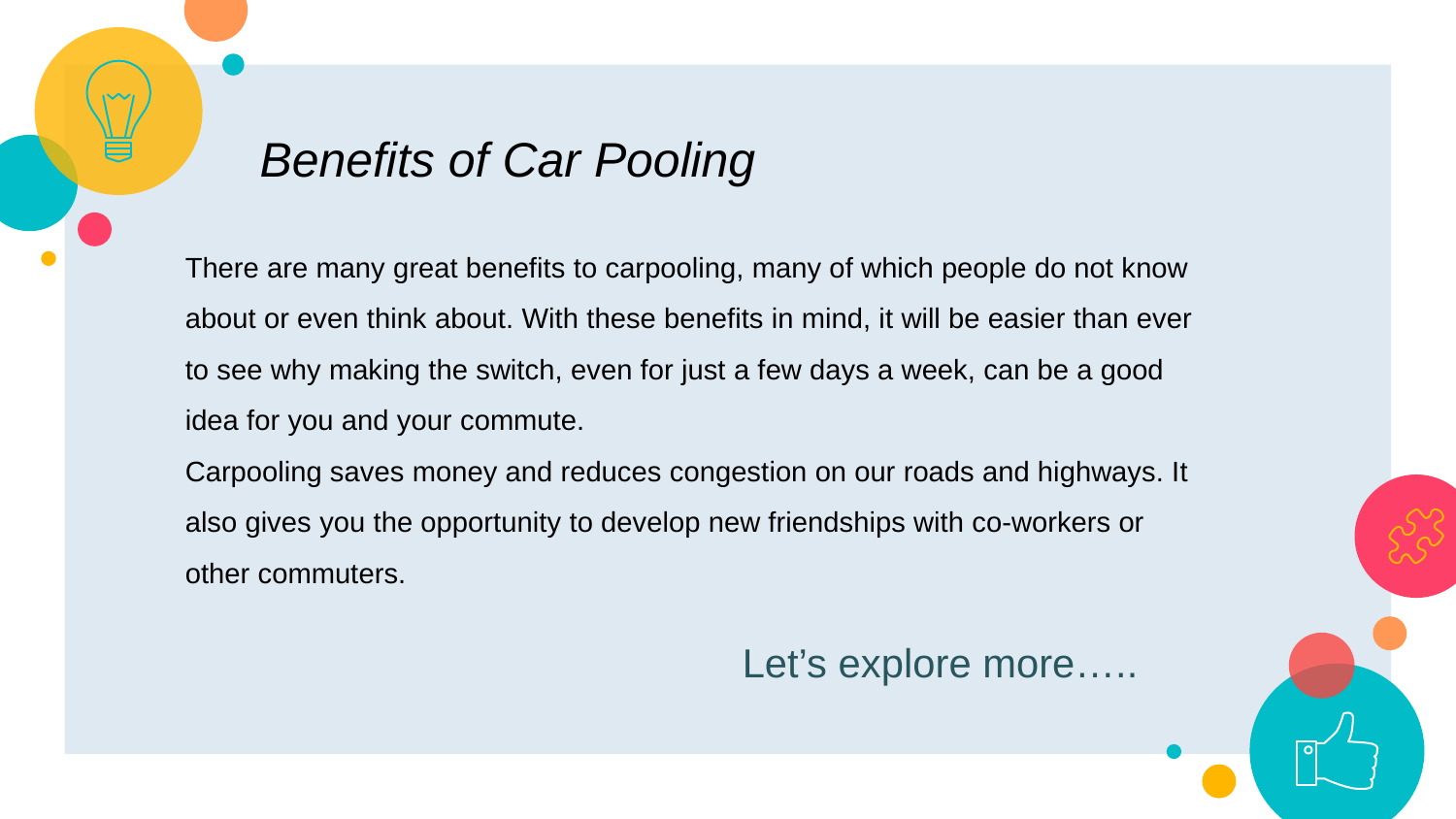

Benefits of Car Pooling
There are many great benefits to carpooling, many of which people do not know about or even think about. With these benefits in mind, it will be easier than ever to see why making the switch, even for just a few days a week, can be a good idea for you and your commute.
Carpooling saves money and reduces congestion on our roads and highways. It also gives you the opportunity to develop new friendships with co-workers or other commuters.
Let’s explore more…..